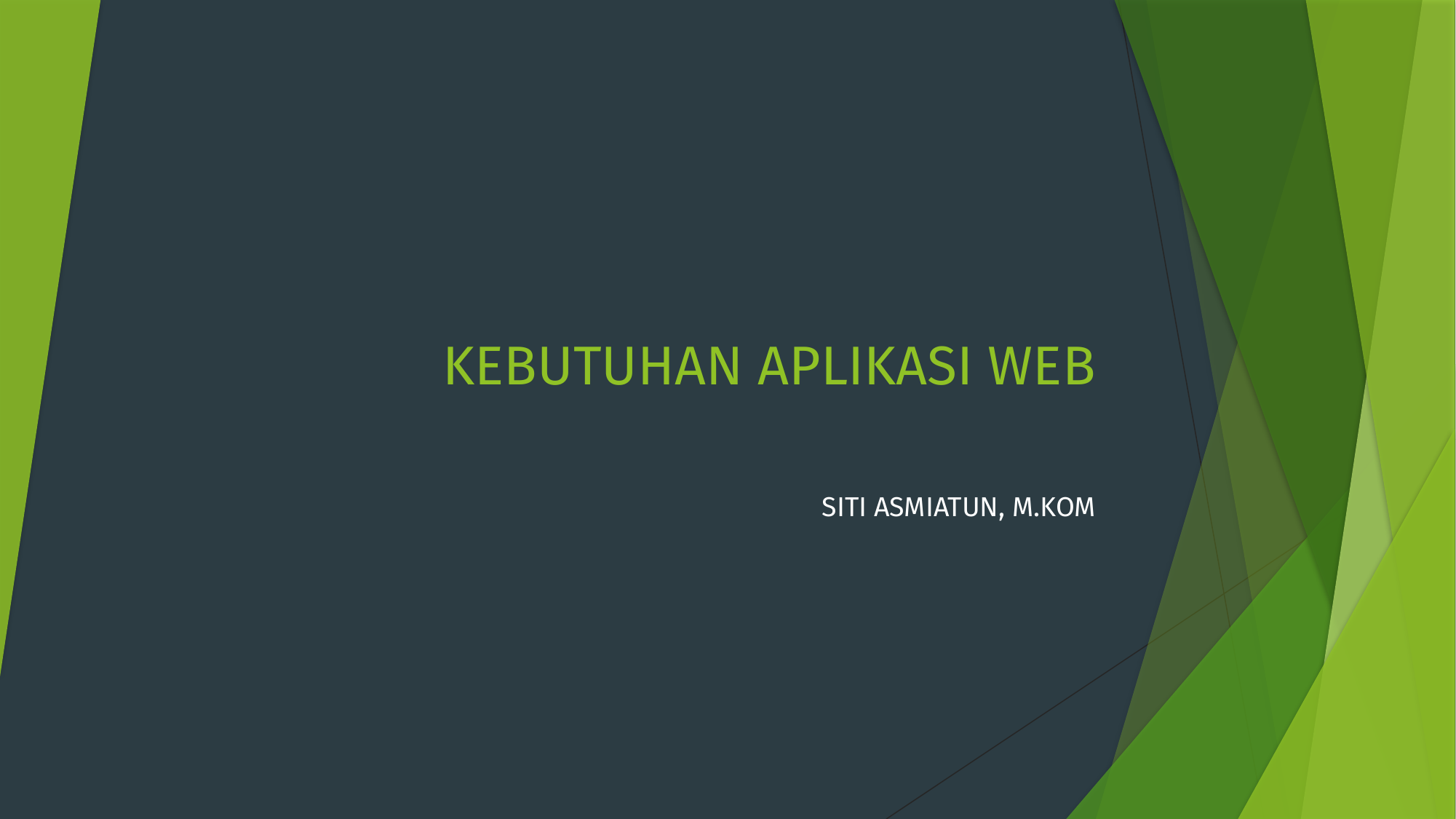

# KEBUTUHAN APLIKASI WEB
SITI ASMIATUN, M.KOM